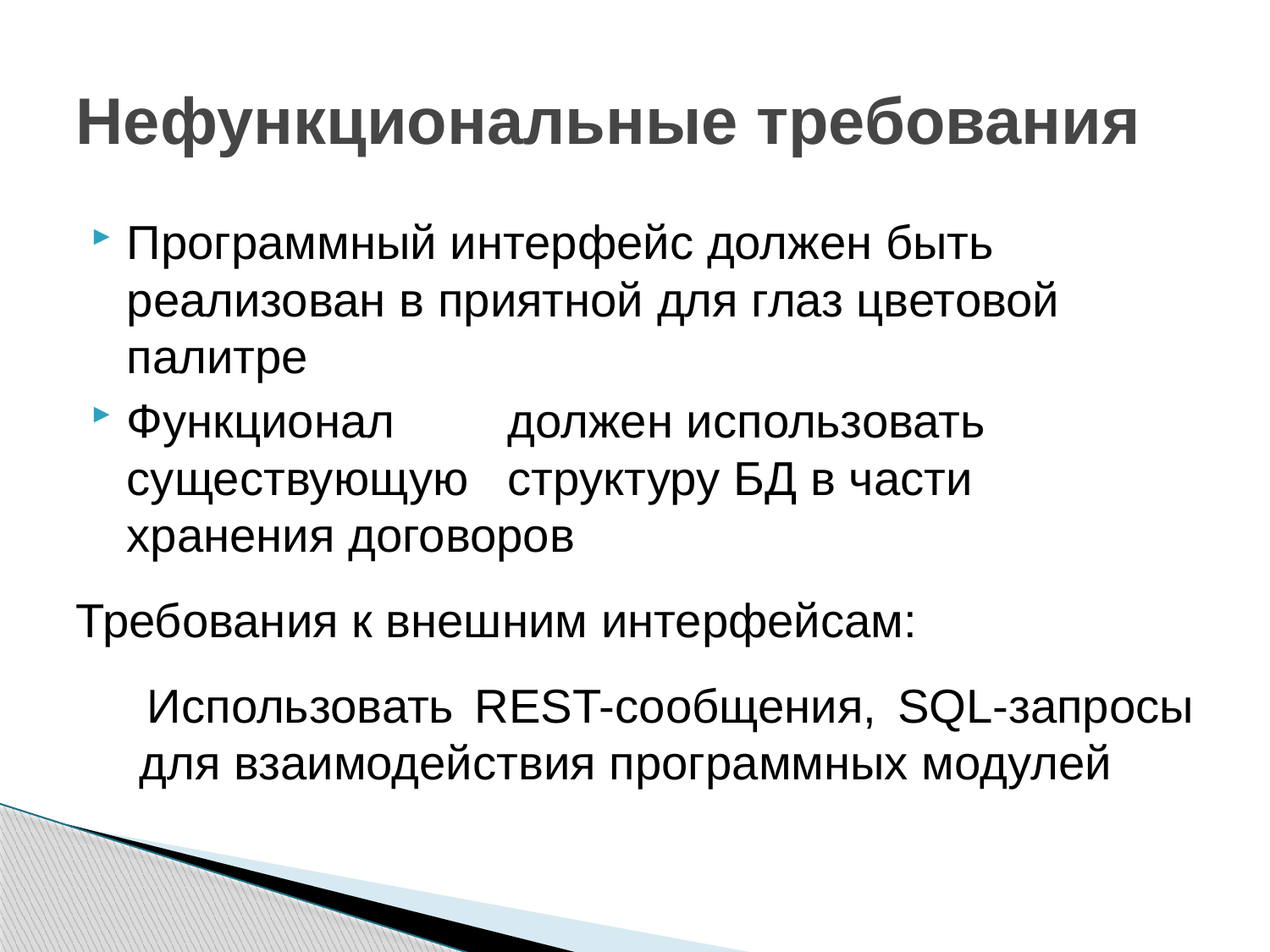

# Нефункциональные требования
Программный интерфейс должен быть реализован в приятной для глаз цветовой палитре
Функционал 	должен использовать существующую 	структуру БД в части хранения договоров
Требования к внешним интерфейсам:
 	Использовать REST-сообщения, SQL-запросы для взаимодействия программных модулей